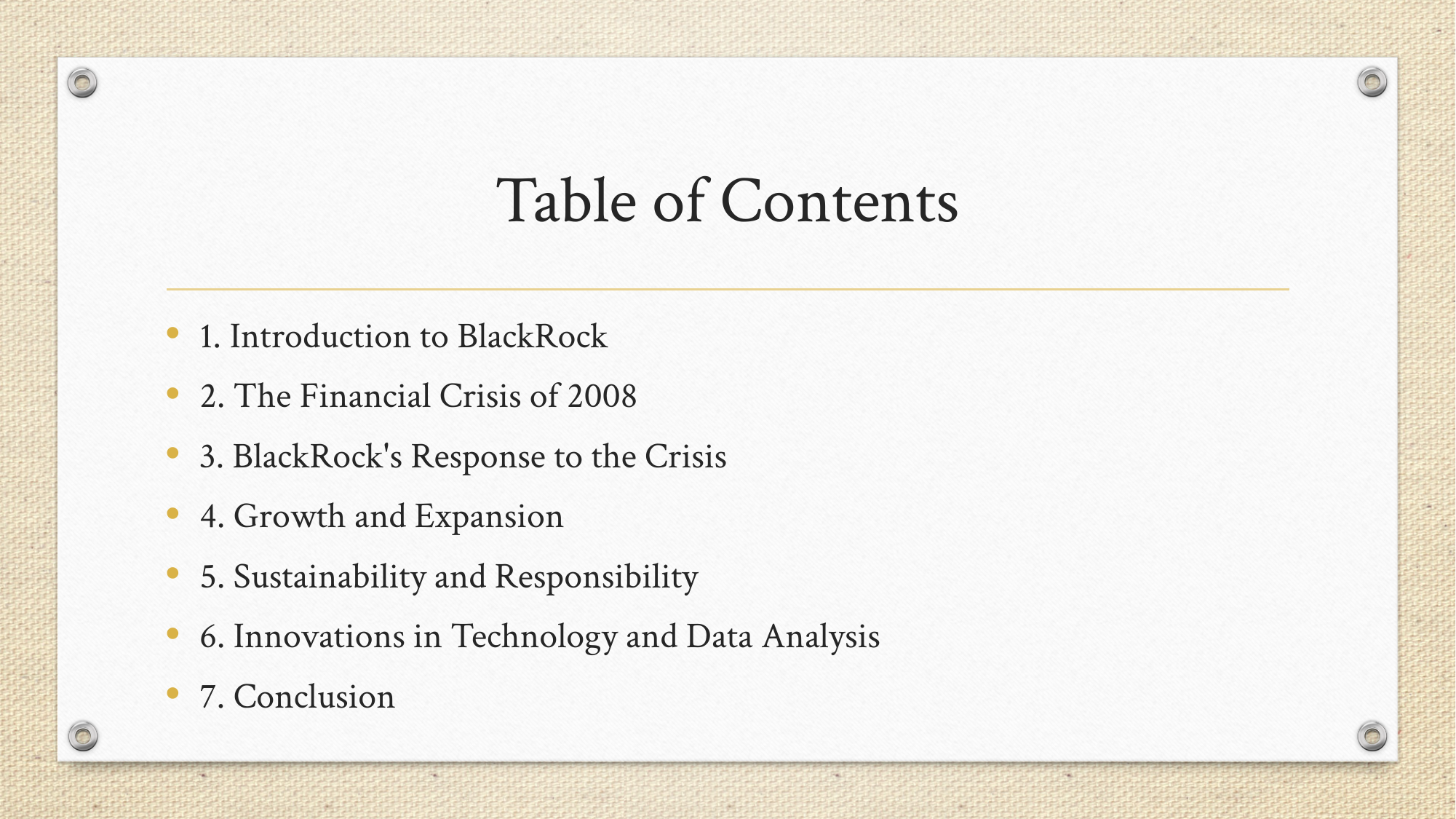

# Table of Contents
1. Introduction to BlackRock
2. The Financial Crisis of 2008
3. BlackRock's Response to the Crisis
4. Growth and Expansion
5. Sustainability and Responsibility
6. Innovations in Technology and Data Analysis
7. Conclusion